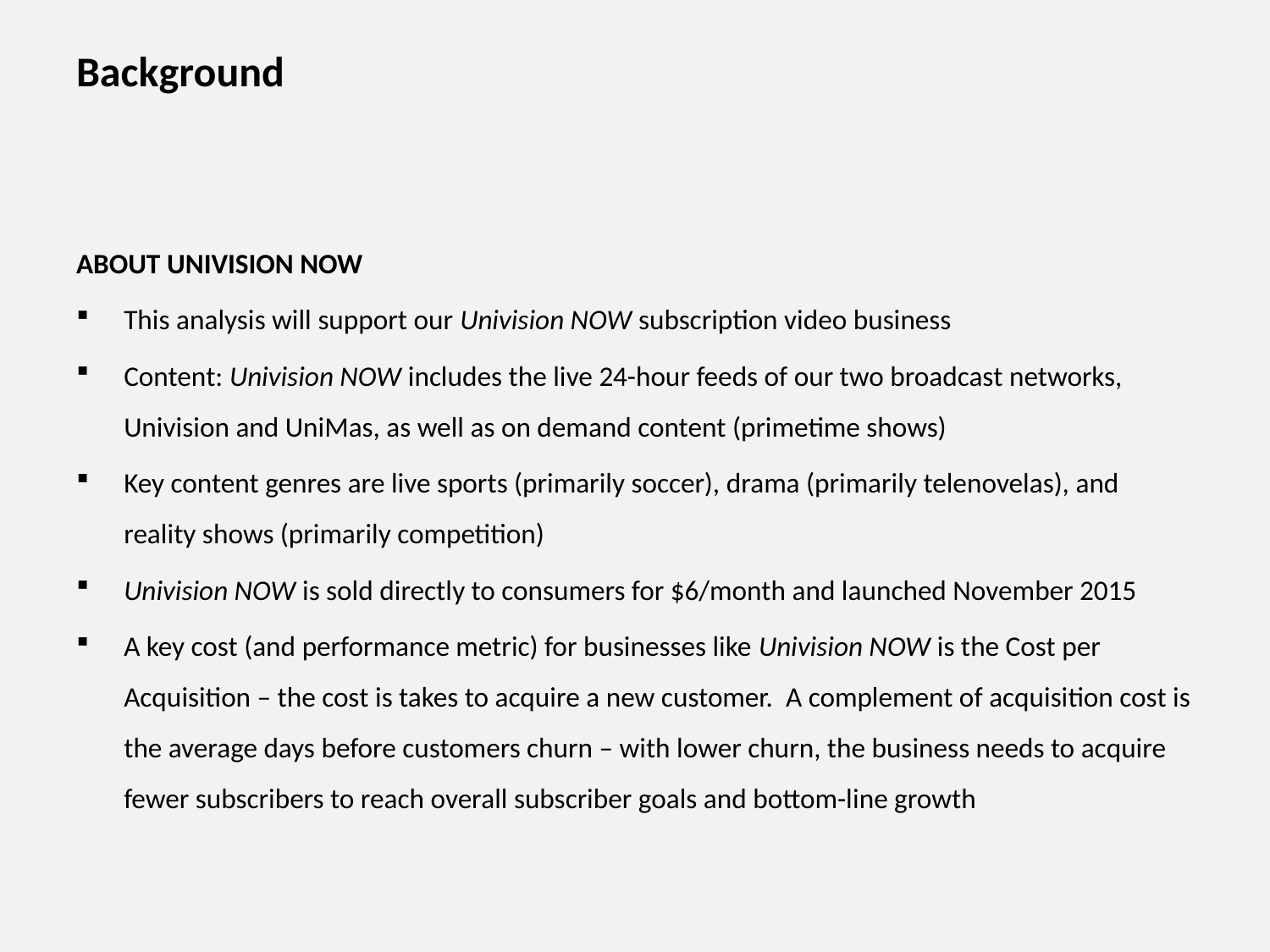

# Background
ABOUT UNIVISION NOW
This analysis will support our Univision NOW subscription video business
Content: Univision NOW includes the live 24-hour feeds of our two broadcast networks, Univision and UniMas, as well as on demand content (primetime shows)
Key content genres are live sports (primarily soccer), drama (primarily telenovelas), and reality shows (primarily competition)
Univision NOW is sold directly to consumers for $6/month and launched November 2015
A key cost (and performance metric) for businesses like Univision NOW is the Cost per Acquisition – the cost is takes to acquire a new customer.  A complement of acquisition cost is the average days before customers churn – with lower churn, the business needs to acquire fewer subscribers to reach overall subscriber goals and bottom-line growth